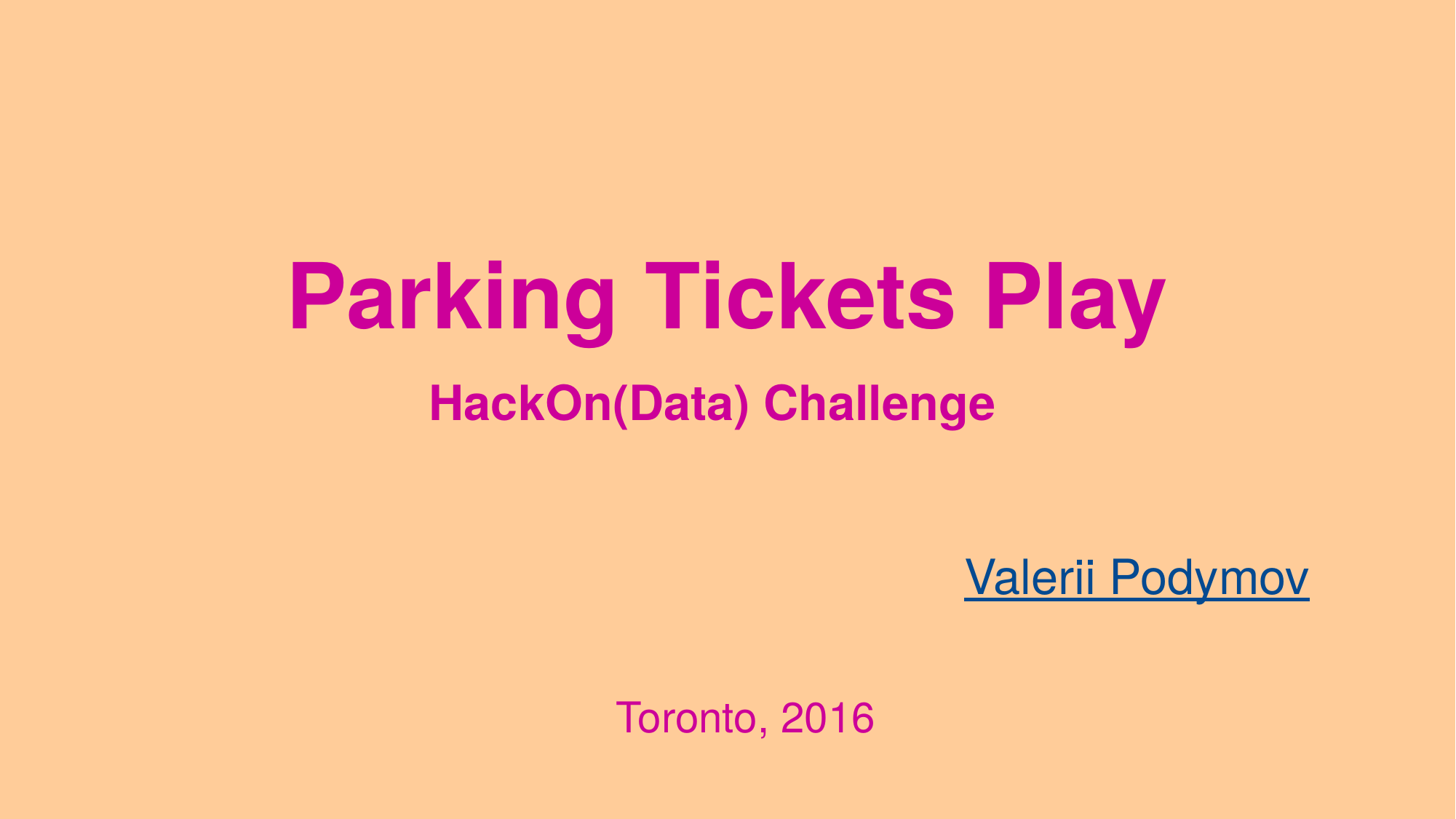

# Parking Tickets Play
HackOn(Data) Challenge
Valerii Podymov
Toronto, 2016